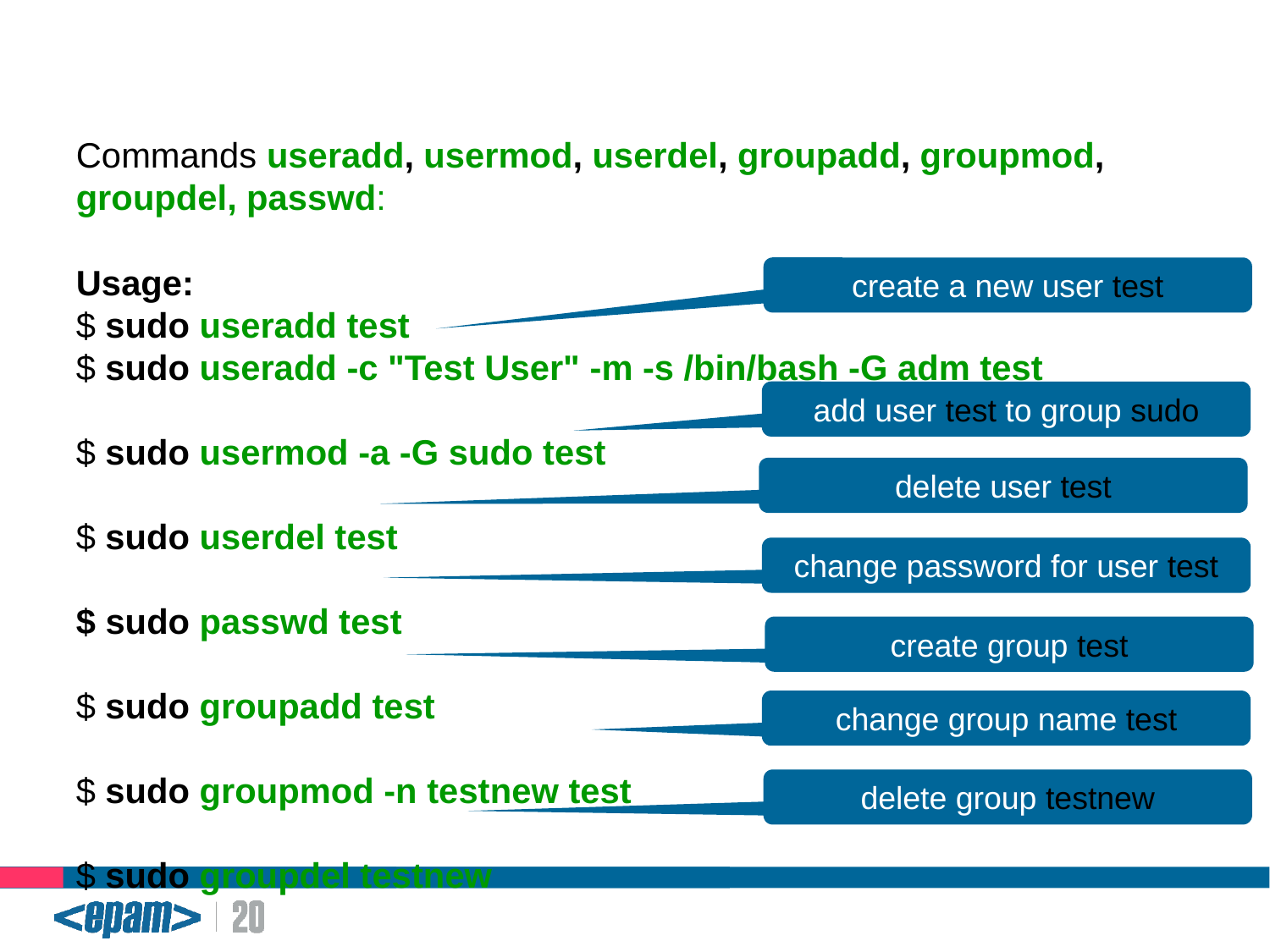

Users & Groups
Commands useradd, usermod, userdel, groupadd, groupmod, groupdel, passwd:

Usage:
$ sudo useradd test
$ sudo useradd -c "Test User" -m -s /bin/bash -G adm test

$ sudo usermod -a -G sudo test

$ sudo userdel test

$ sudo passwd test

$ sudo groupadd test

$ sudo groupmod -n testnew test

$ sudo groupdel testnew

create a new user test
add user test to group sudo
delete user test
change password for user test
create group test
change group name test
delete group testnew